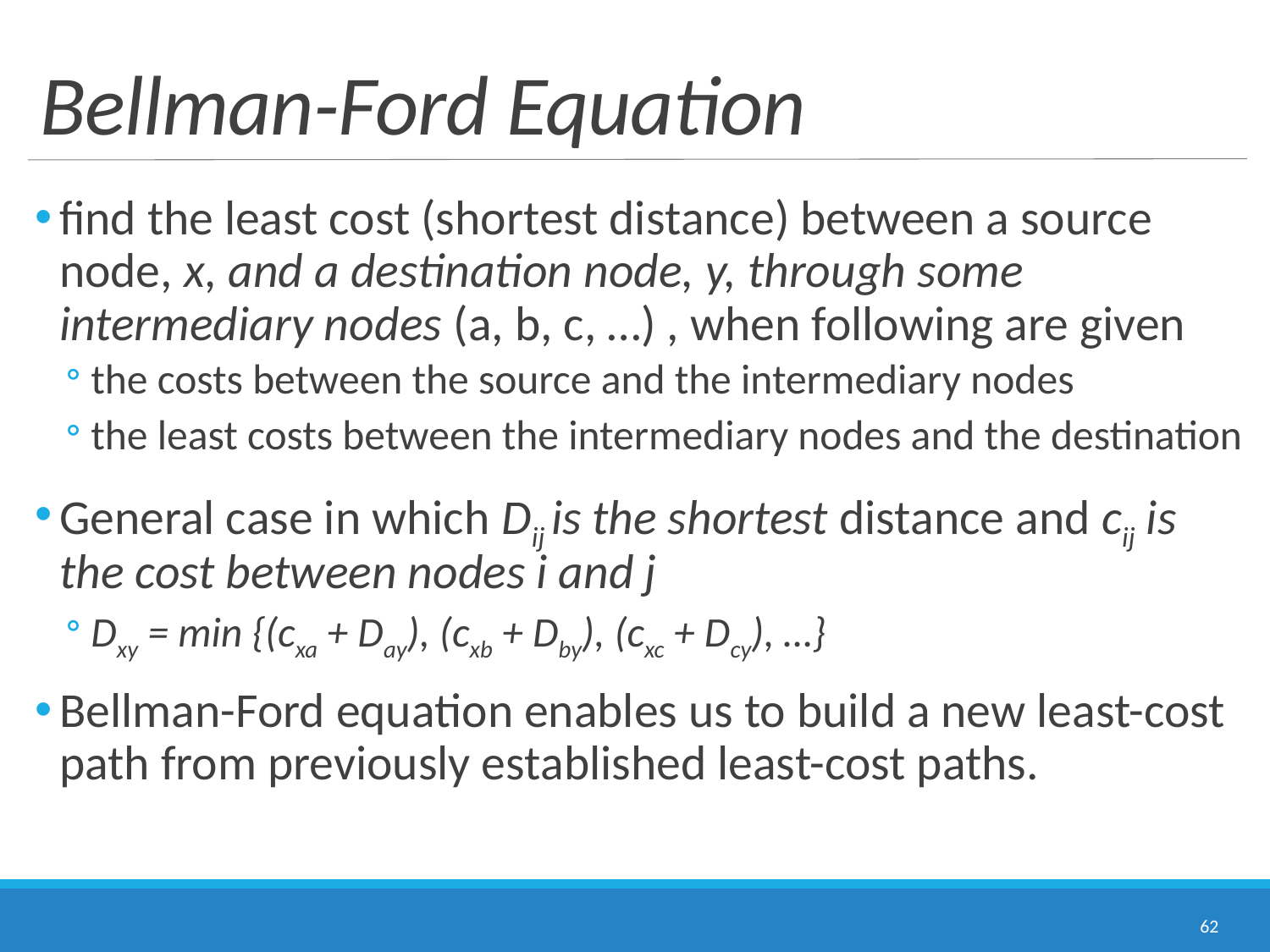

# Bellman-Ford Equation
find the least cost (shortest distance) between a source node, x, and a destination node, y, through some intermediary nodes (a, b, c, …) , when following are given
the costs between the source and the intermediary nodes
the least costs between the intermediary nodes and the destination
General case in which Dij is the shortest distance and cij is the cost between nodes i and j
Dxy = min {(cxa + Day), (cxb + Dby), (cxc + Dcy), …}
Bellman-Ford equation enables us to build a new least-cost path from previously established least-cost paths.